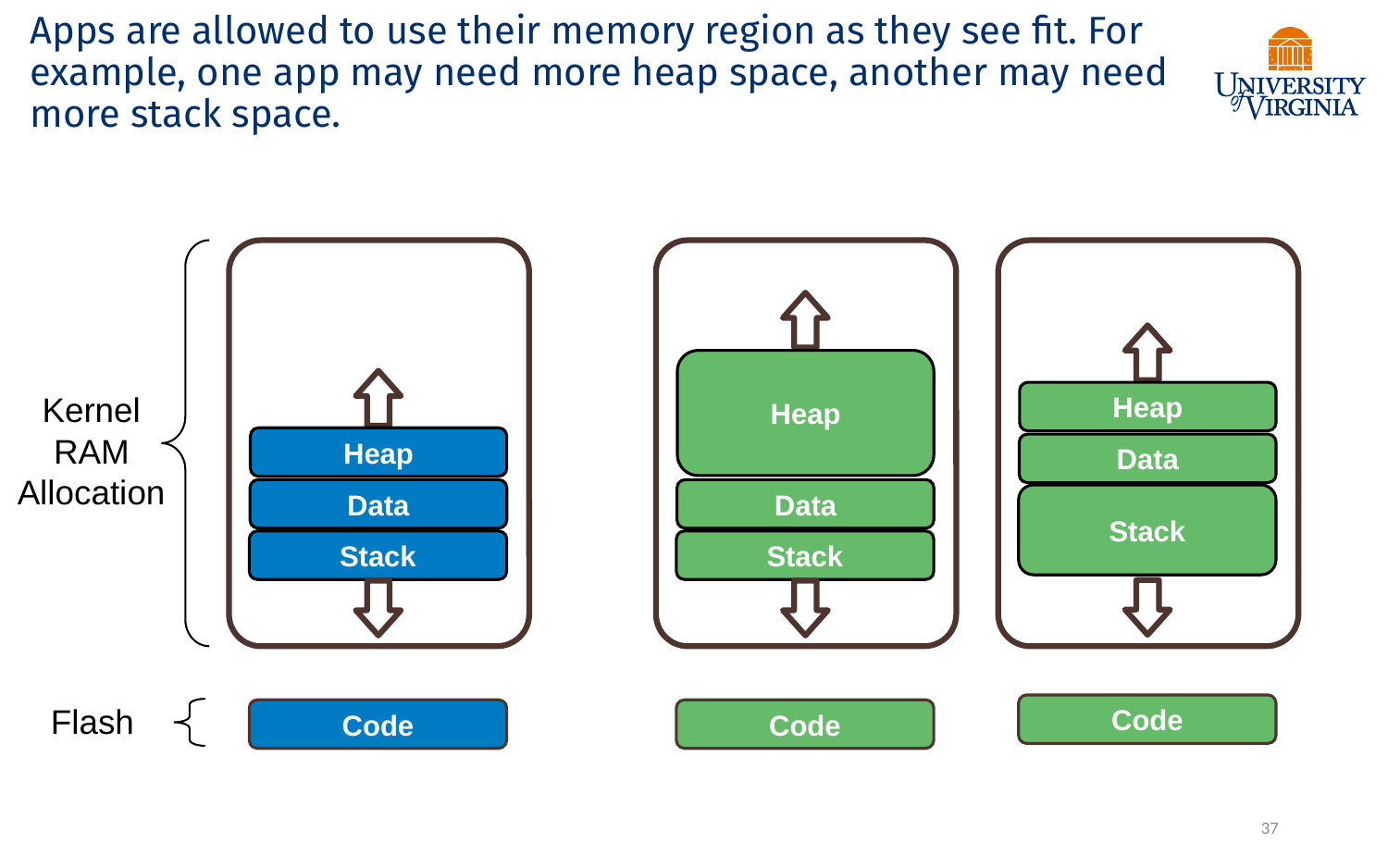

# Apps are allowed to use their memory region as they see fit. For example, one app may need more heap space, another may need more stack space.

Kernel
RAM
Allocation
Heap
Data
Stack

Flash
Code

Heap

Data
Stack

Code

Heap
Data
Stack

Code
37